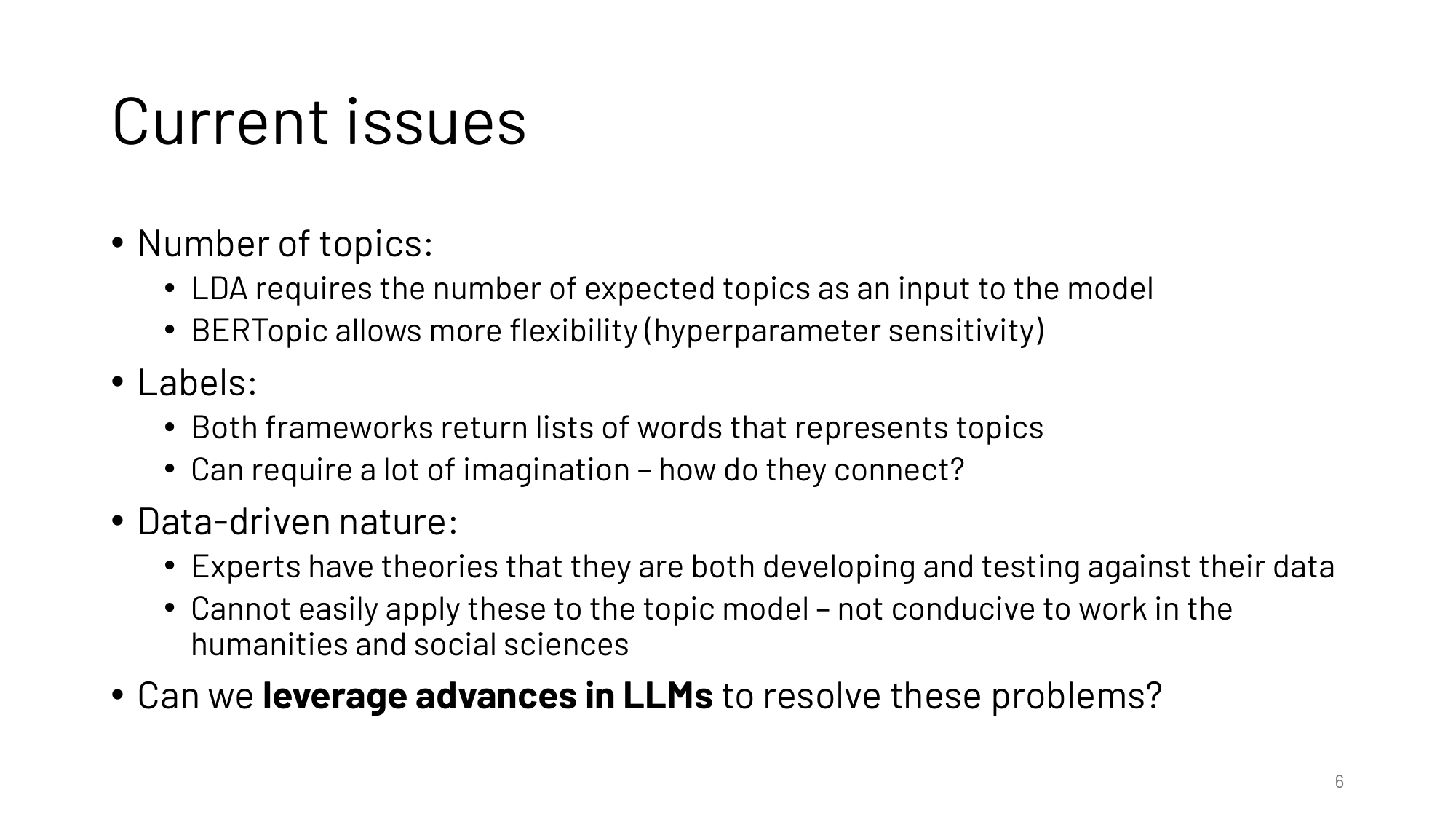

# Current issues
Number of topics:
LDA requires the number of expected topics as an input to the model
BERTopic allows more flexibility (hyperparameter sensitivity)
Labels:
Both frameworks return lists of words that represents topics
Can require a lot of imagination – how do they connect?
Data-driven nature:
Experts have theories that they are both developing and testing against their data
Cannot easily apply these to the topic model – not conducive to work in the humanities and social sciences
Can we leverage advances in LLMs to resolve these problems?
6